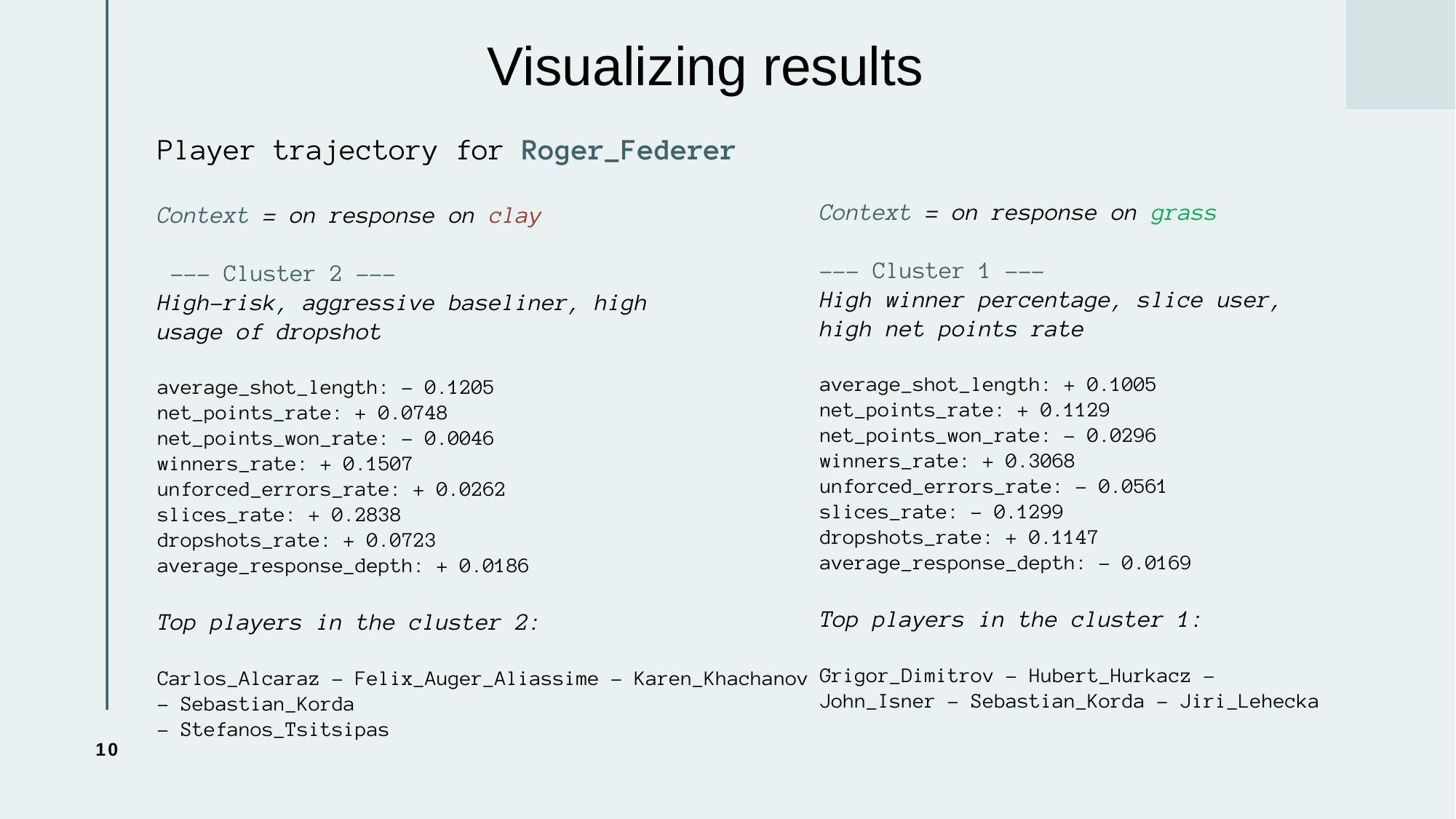

# Visualizing results

Player trajectory for Roger_Federer

Context = on response on clay

 --- Cluster 2 ---
High-risk, aggressive baseliner, high
usage of dropshot

average_shot_length: - 0.1205
net_points_rate: + 0.0748
net_points_won_rate: - 0.0046
winners_rate: + 0.1507
unforced_errors_rate: + 0.0262
slices_rate: + 0.2838
dropshots_rate: + 0.0723
average_response_depth: + 0.0186

Top players in the cluster 2:

Carlos_Alcaraz - Felix_Auger_Aliassime - Karen_Khachanov - Sebastian_Korda
- Stefanos_Tsitsipas
Context = on response on grass
--- Cluster 1 ---
High winner percentage, slice user,
high net points rate

average_shot_length: + 0.1005
net_points_rate: + 0.1129
net_points_won_rate: - 0.0296
winners_rate: + 0.3068
unforced_errors_rate: - 0.0561
slices_rate: - 0.1299
dropshots_rate: + 0.1147
average_response_depth: - 0.0169

Top players in the cluster 1:

Grigor_Dimitrov - Hubert_Hurkacz –
John_Isner - Sebastian_Korda - Jiri_Lehecka

10